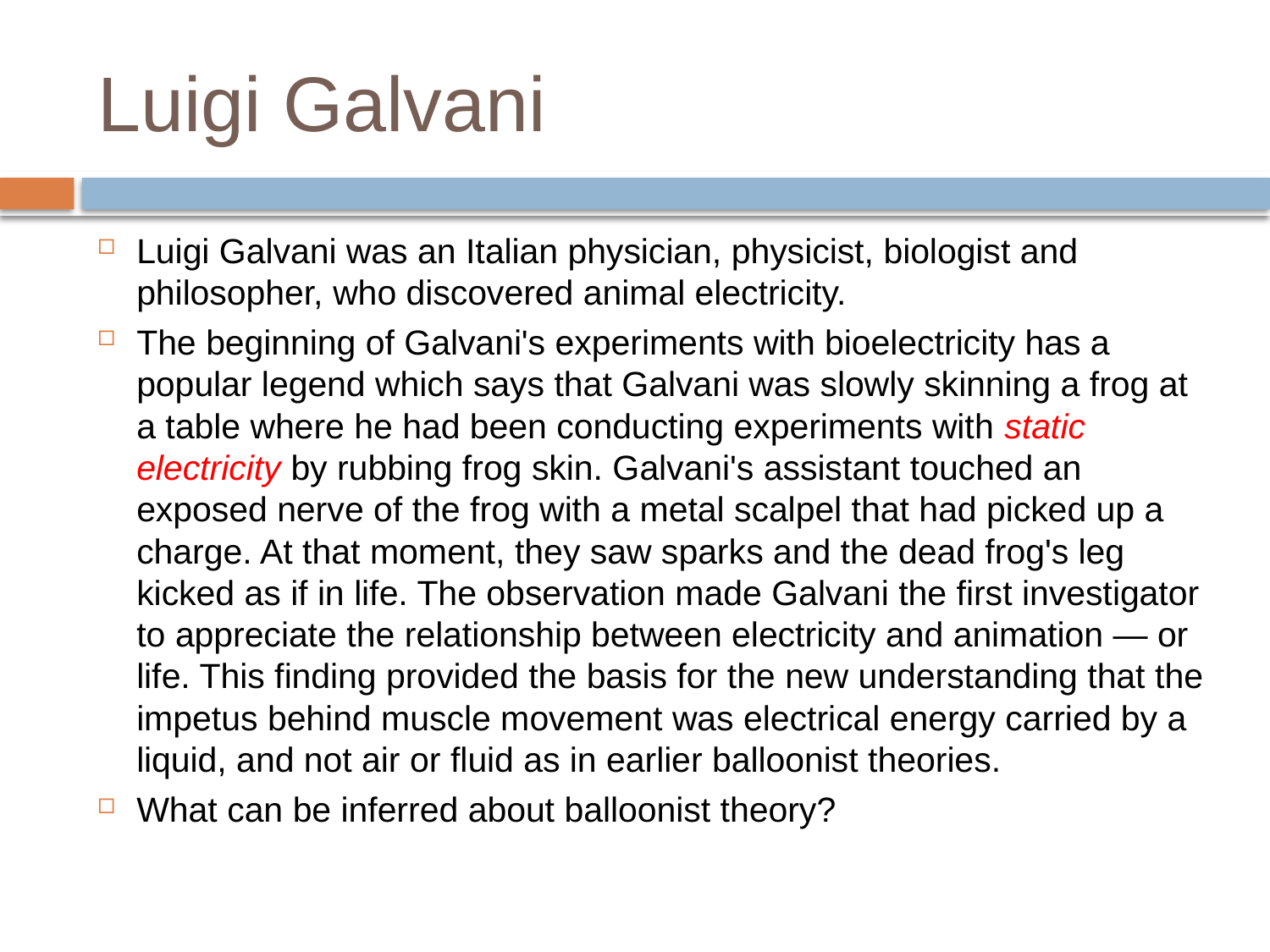

# Luigi Galvani
Luigi Galvani was an Italian physician, physicist, biologist and philosopher, who discovered animal electricity.
The beginning of Galvani's experiments with bioelectricity has a popular legend which says that Galvani was slowly skinning a frog at a table where he had been conducting experiments with static electricity by rubbing frog skin. Galvani's assistant touched an exposed nerve of the frog with a metal scalpel that had picked up a charge. At that moment, they saw sparks and the dead frog's leg kicked as if in life. The observation made Galvani the first investigator to appreciate the relationship between electricity and animation — or life. This finding provided the basis for the new understanding that the impetus behind muscle movement was electrical energy carried by a liquid, and not air or fluid as in earlier balloonist theories.
What can be inferred about balloonist theory?